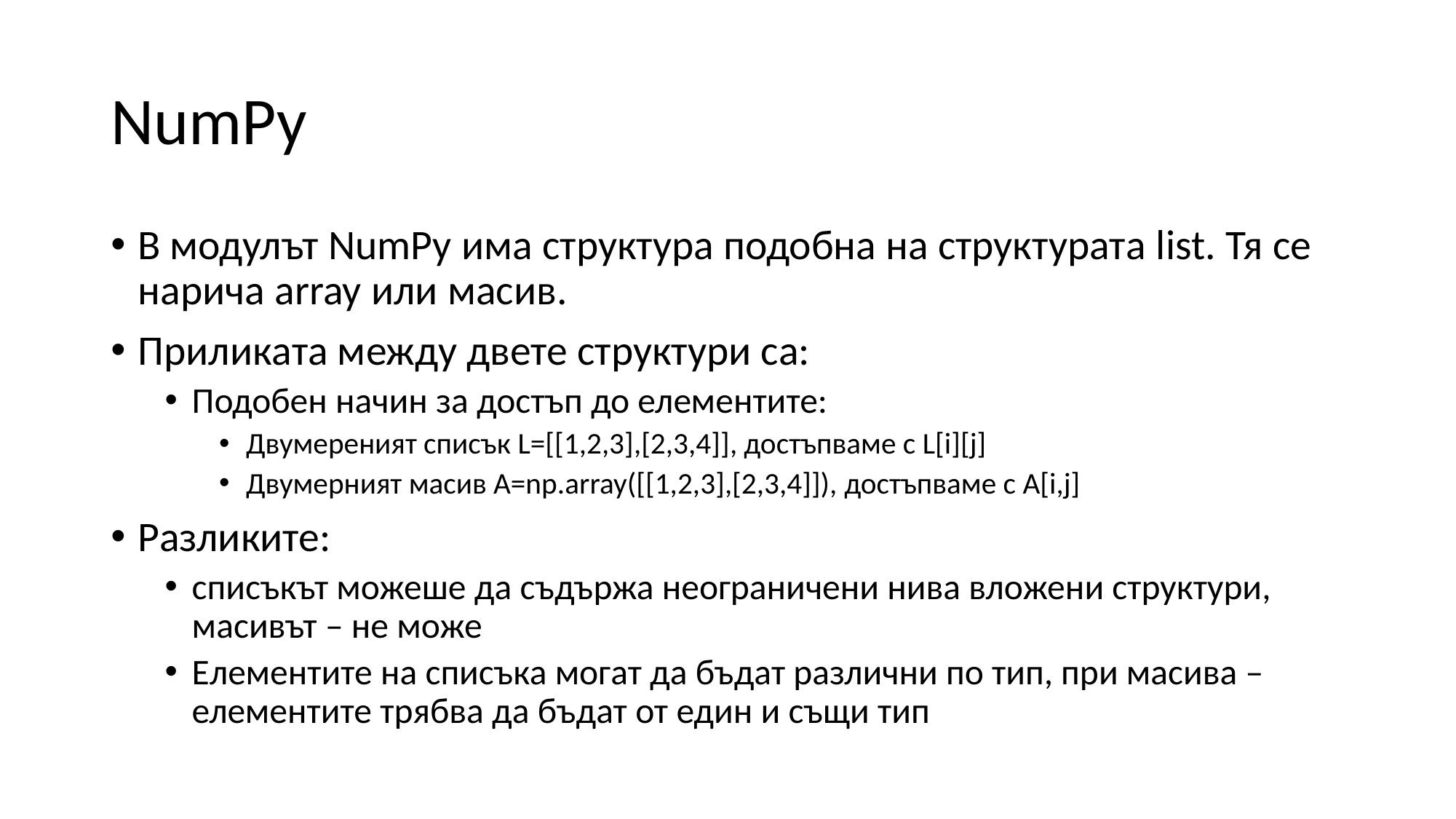

# NumPy
В модулът NumPy има структура подобна на структурата list. Тя се нарича array или масив.
Приликата между двете структури са:
Подобен начин за достъп до елементите:
Двумереният списък L=[[1,2,3],[2,3,4]], достъпваме с L[i][j]
Двумерният масив А=np.array([[1,2,3],[2,3,4]]), достъпваме с A[i,j]
Разликите:
списъкът можеше да съдържа неограничени нива вложени структури, масивът – не може
Елементите на списъка могат да бъдат различни по тип, при масива – елементите трябва да бъдат от един и същи тип